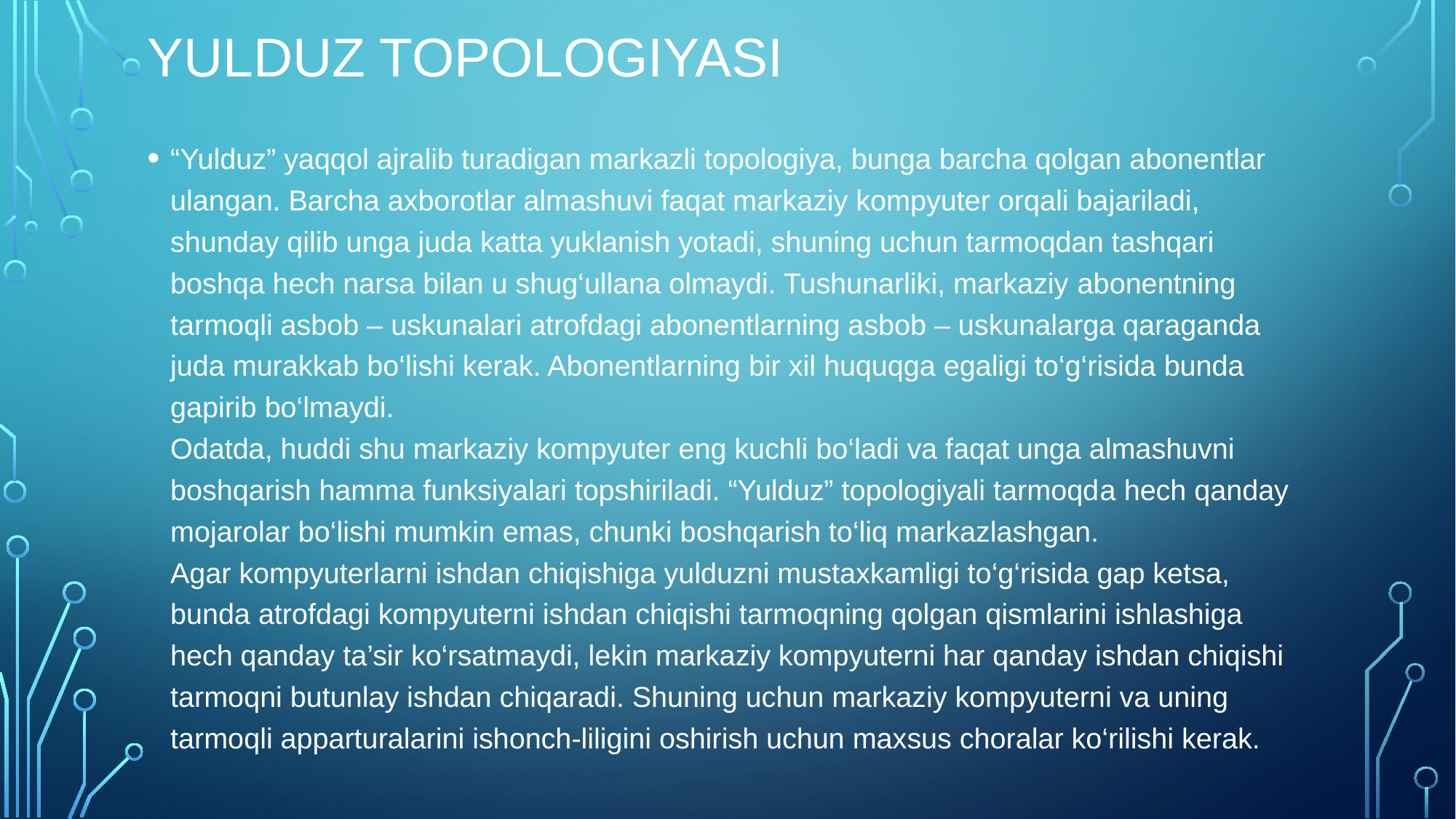

# Yulduz topologiyasi
“Yulduz” yaqqol ajralib turadigan markazli topologiya, bunga barcha qolgan abonentlar ulangan. Barcha axborotlar almashuvi faqat markaziy kompyuter orqali bajariladi, shunday qilib unga juda katta yuklanish yotadi, shuning uchun tarmoqdan tashqari boshqa hech narsa bilan u shug‘ullana olmaydi. Tushunarliki, markaziy аbоnеntning tarmoqli asbob – uskunalari atrofdagi abonentlarning asbob – uskunalarga qaraganda juda murakkab bo‘lishi kerak. Abonentlarning bir xil huquqga egaligi to‘g‘risida bunda gapirib bo‘lmaydi.
Odatda, huddi shu markaziy kompyuter eng kuchli bo‘ladi va faqat unga almashuvni boshqarish hamma funksiyalari topshiriladi. “Yulduz” topologiyali tarmoqdа hech qanday mojarolar bo‘lishi mumkin emas, chunki boshqarish to‘liq markazlashgan. 
Agar kompyuterlarni ishdan chiqishiga yulduzni mustaxkamligi to‘g‘risida gap ketsa, bunda atrofdagi kompyuterni ishdan chiqishi tarmoqning qolgan qismlarini ishlashiga hech qanday ta’sir ko‘rsatmaydi, lekin markaziy kompyuterni har qanday ishdan chiqishi tarmoqni butunlay ishdan chiqaradi. Shuning uchun markaziy kompyuterni va uning tarmoqli apparturalarini ishonch-liligini oshirish uchun maxsus choralar ko‘rilishi kerak.